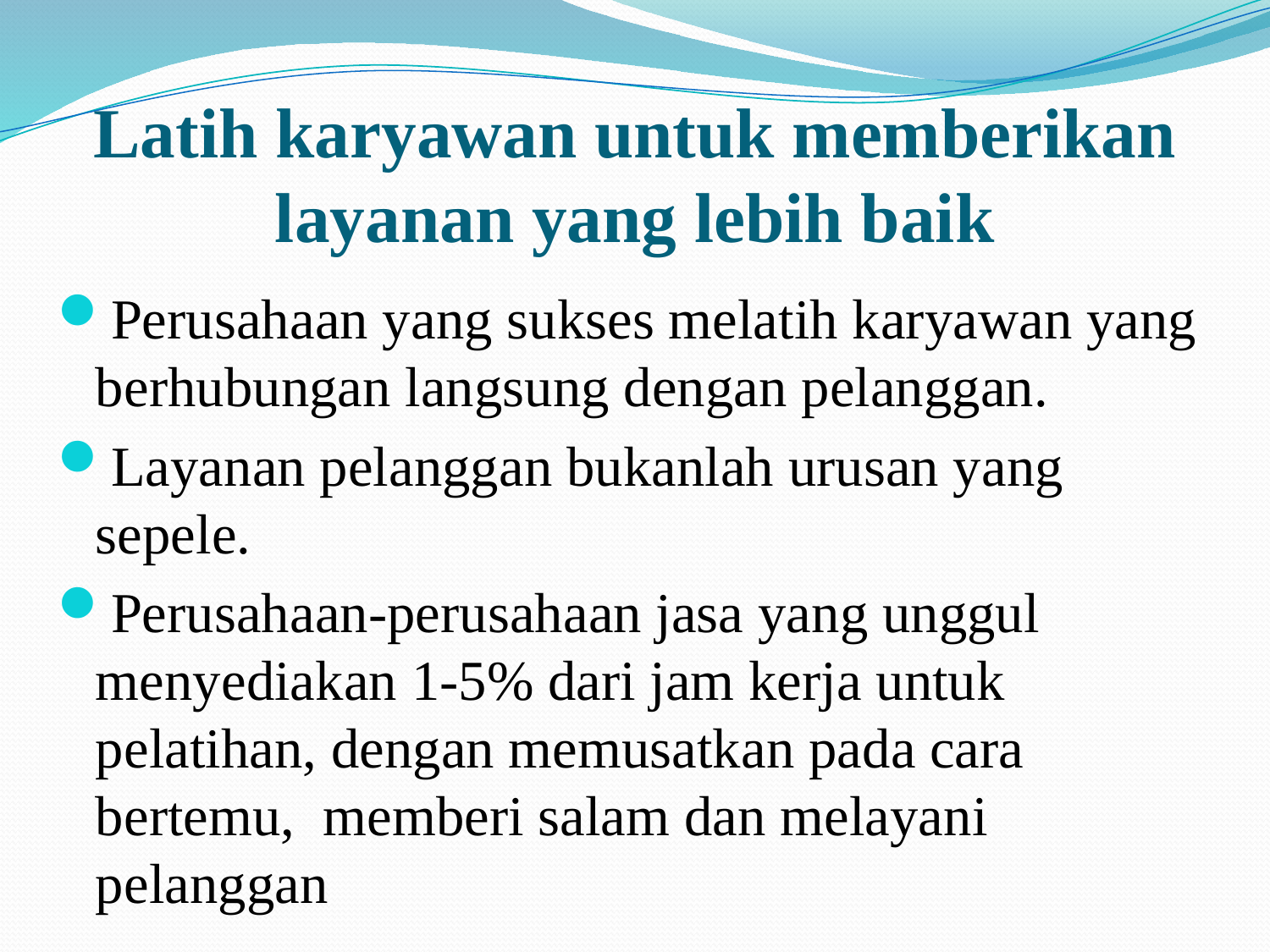

# Latih karyawan untuk memberikan layanan yang lebih baik
Perusahaan yang sukses melatih karyawan yang berhubungan langsung dengan pelanggan.
Layanan pelanggan bukanlah urusan yang sepele.
Perusahaan-perusahaan jasa yang unggul menyediakan 1-5% dari jam kerja untuk pelatihan, dengan memusatkan pada cara bertemu,  memberi salam dan melayani pelanggan